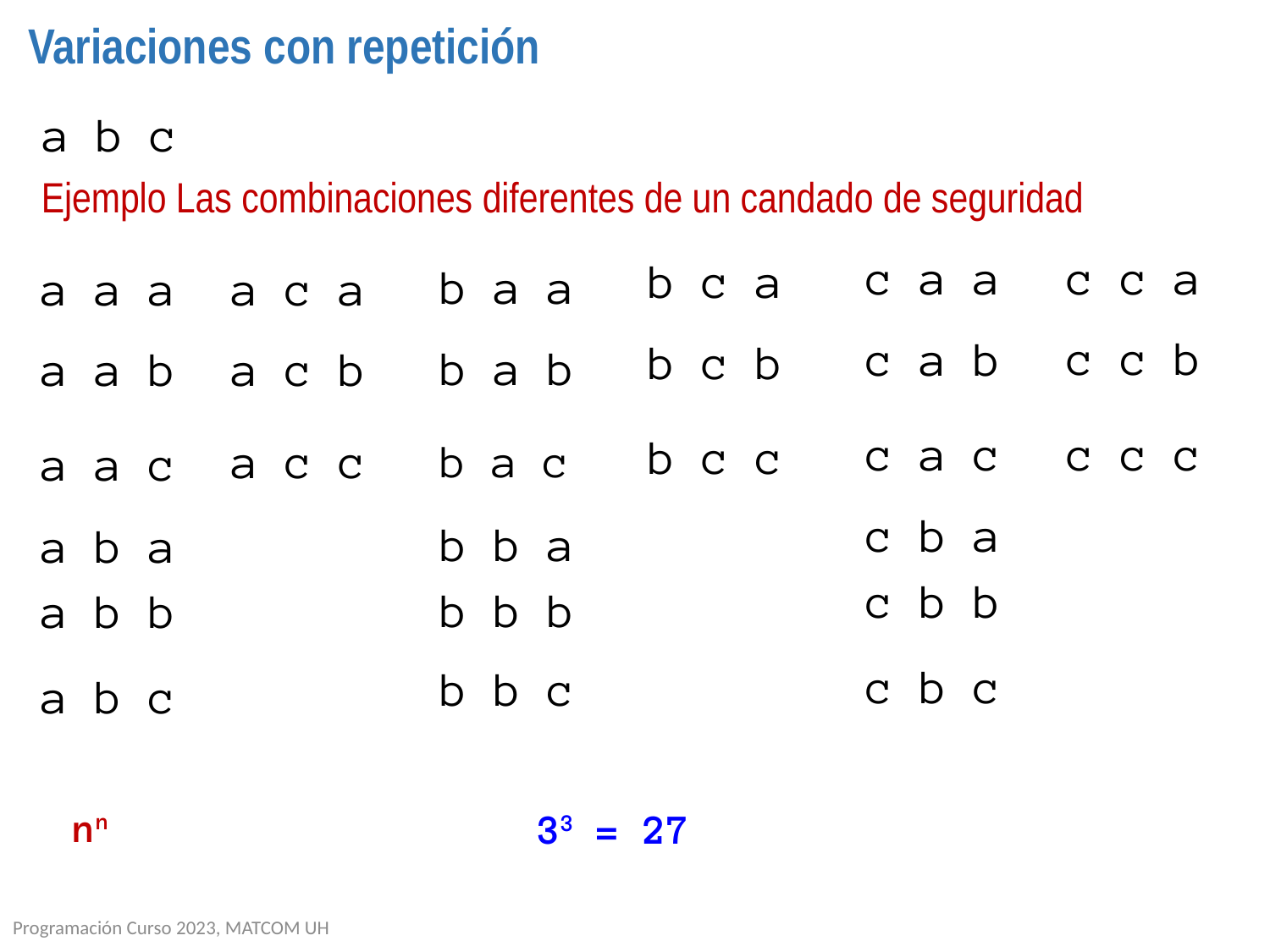

# Variaciones con repetición
a b c
Ejemplo Las combinaciones diferentes de un candado de seguridad
c c a
c a a
b c a
b a a
a a a
a c a
c c b
c a b
b c b
b a b
a a b
a c b
c c c
c a c
b c c
a c c
b a c
a a c
c b a
b b a
a b a
c b b
b b b
a b b
c b c
b b c
a b c
nn
33 = 27
Programación Curso 2023, MATCOM UH
15